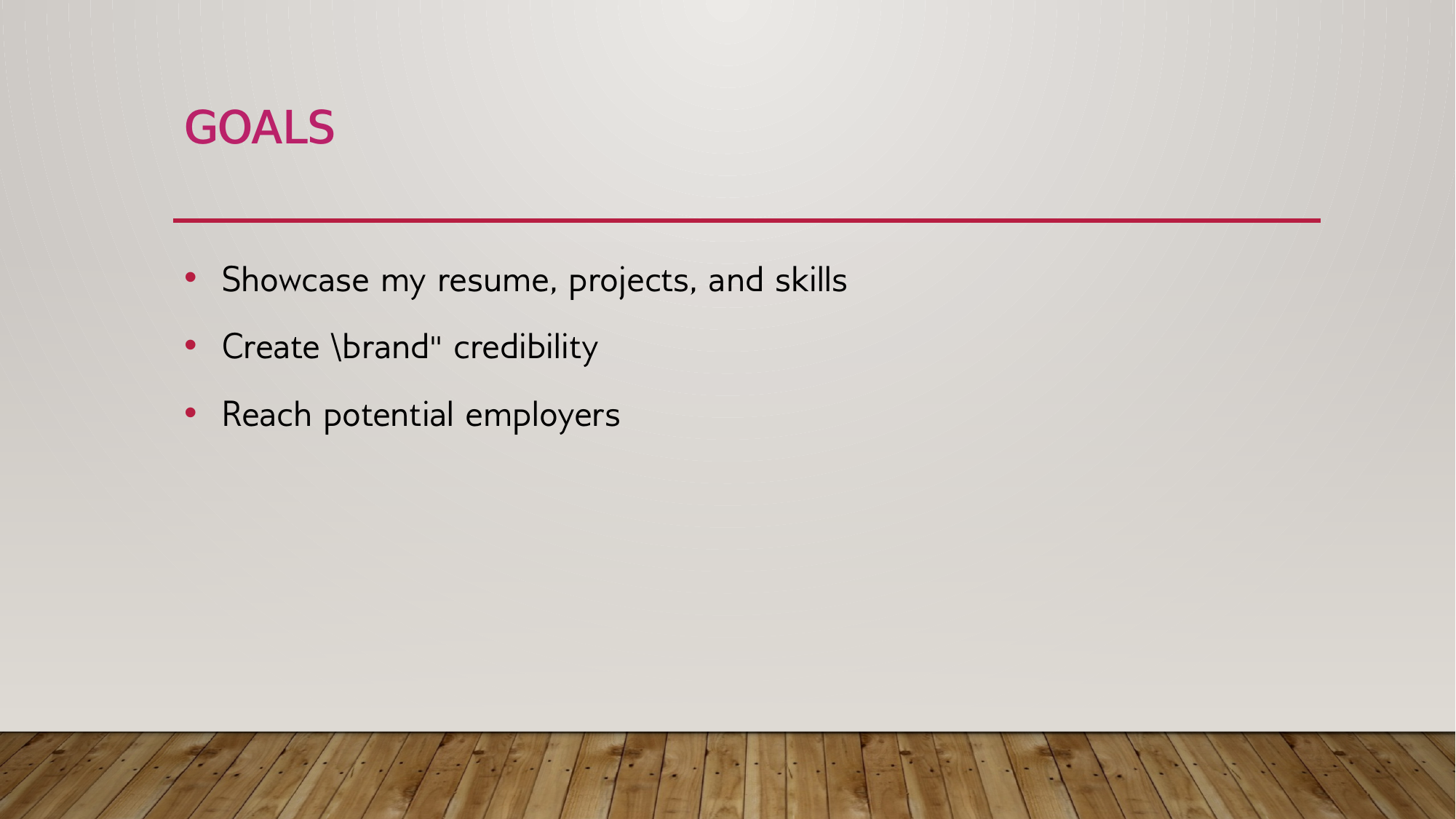

# Goals
 Showcase my resume, projects, and skills
 Create \brand" credibility
 Reach potential employers